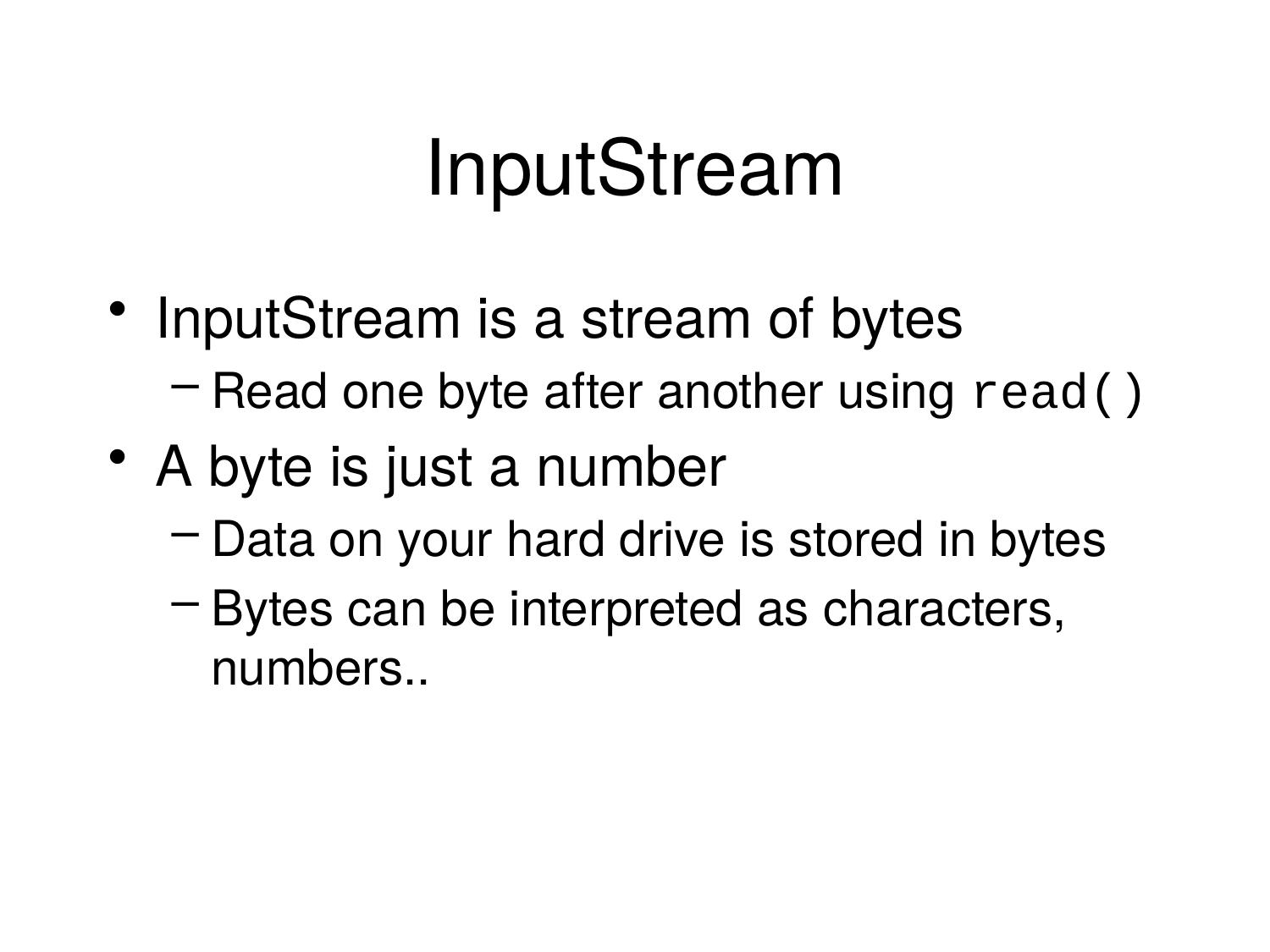

# InputStream
InputStream is a stream of bytes
Read one byte after another using read()
A byte is just a number
Data on your hard drive is stored in bytes
Bytes can be interpreted as characters, numbers..